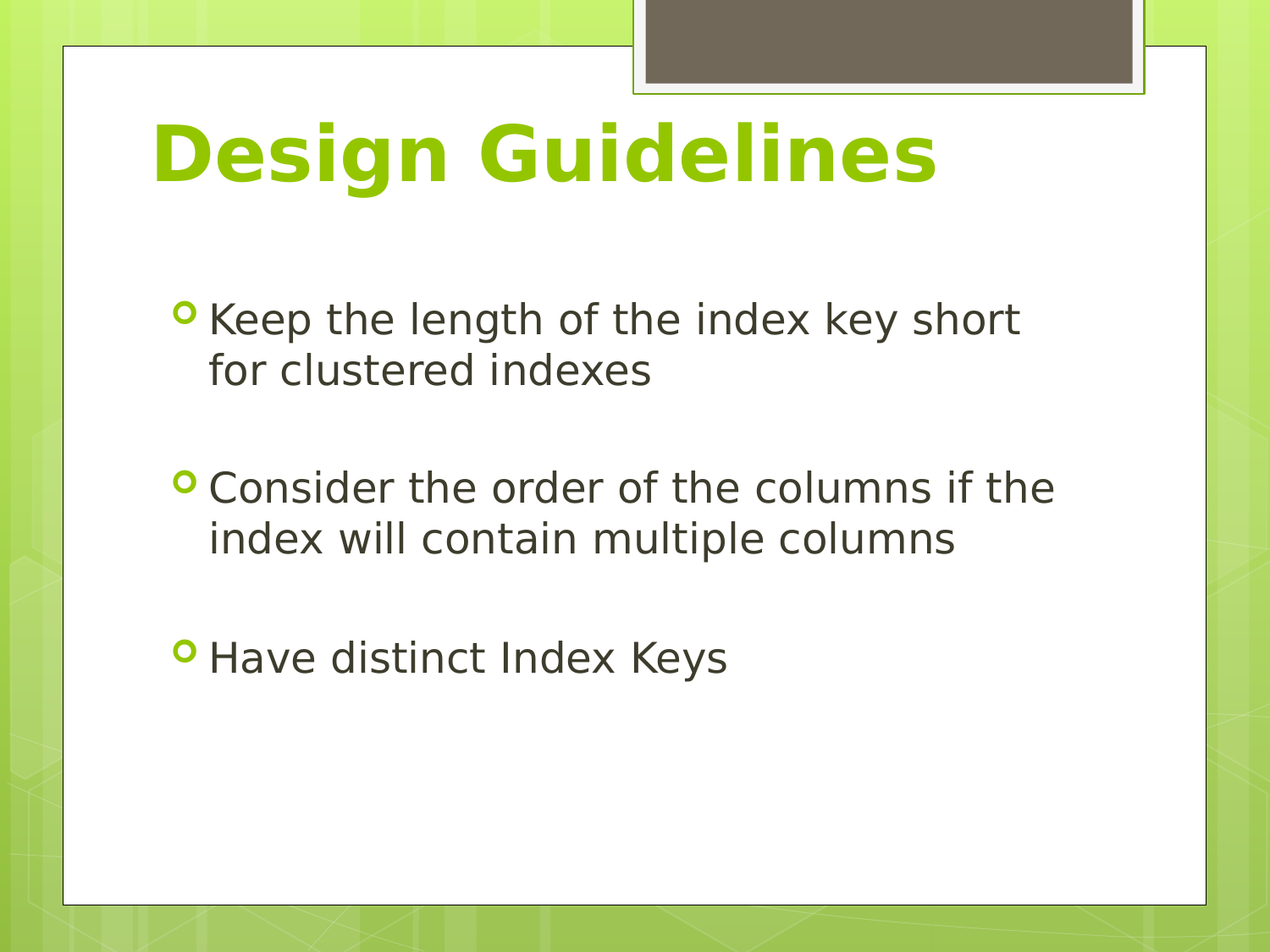

# Design Guidelines
Keep the length of the index key short for clustered indexes

Consider the order of the columns if the index will contain multiple columns

Have distinct Index Keys